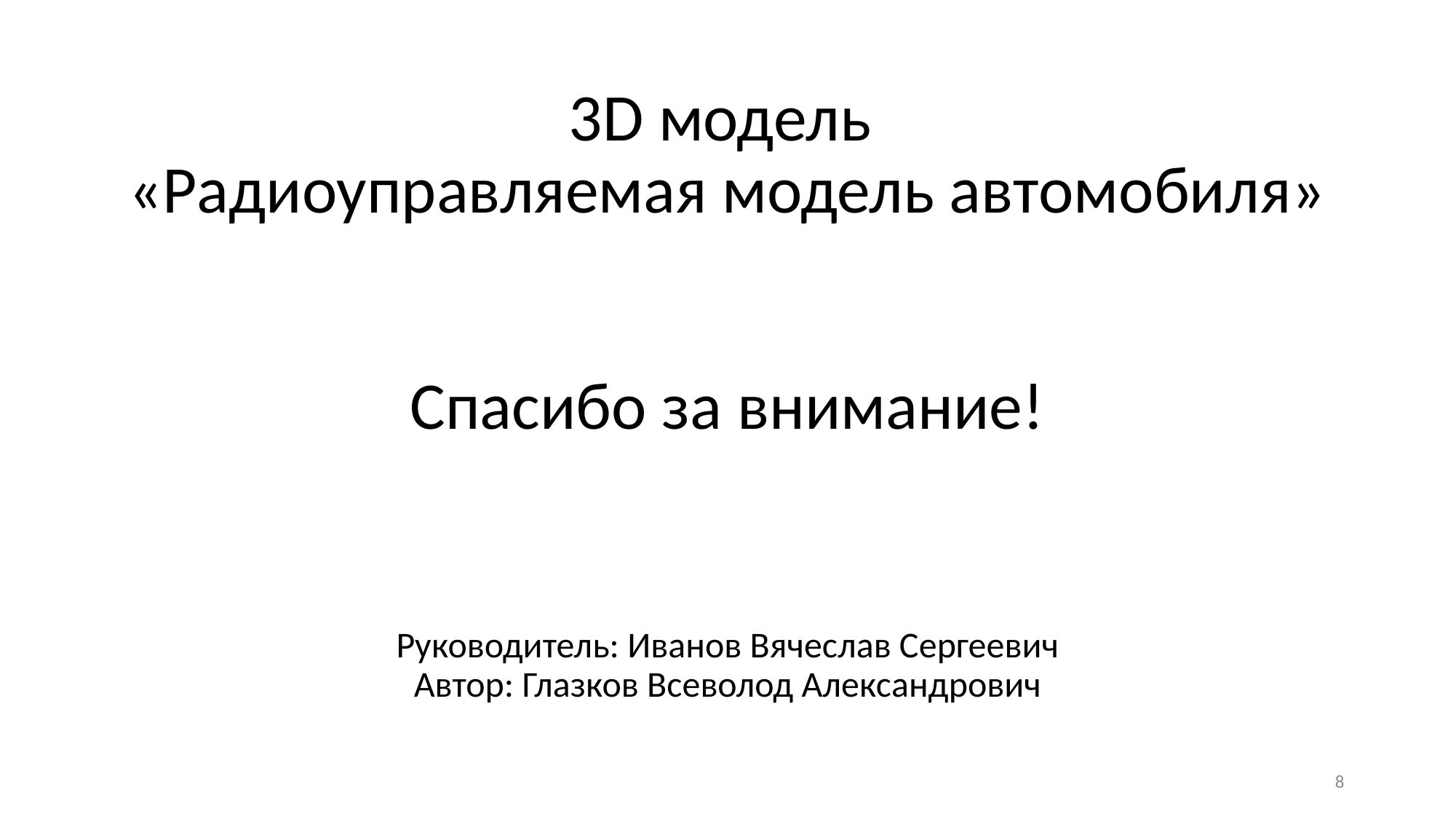

# 3D модель «Радиоуправляемая модель автомобиля» Спасибо за внимание! Руководитель: Иванов Вячеслав Сергеевич Автор: Глазков Всеволод Александрович
8